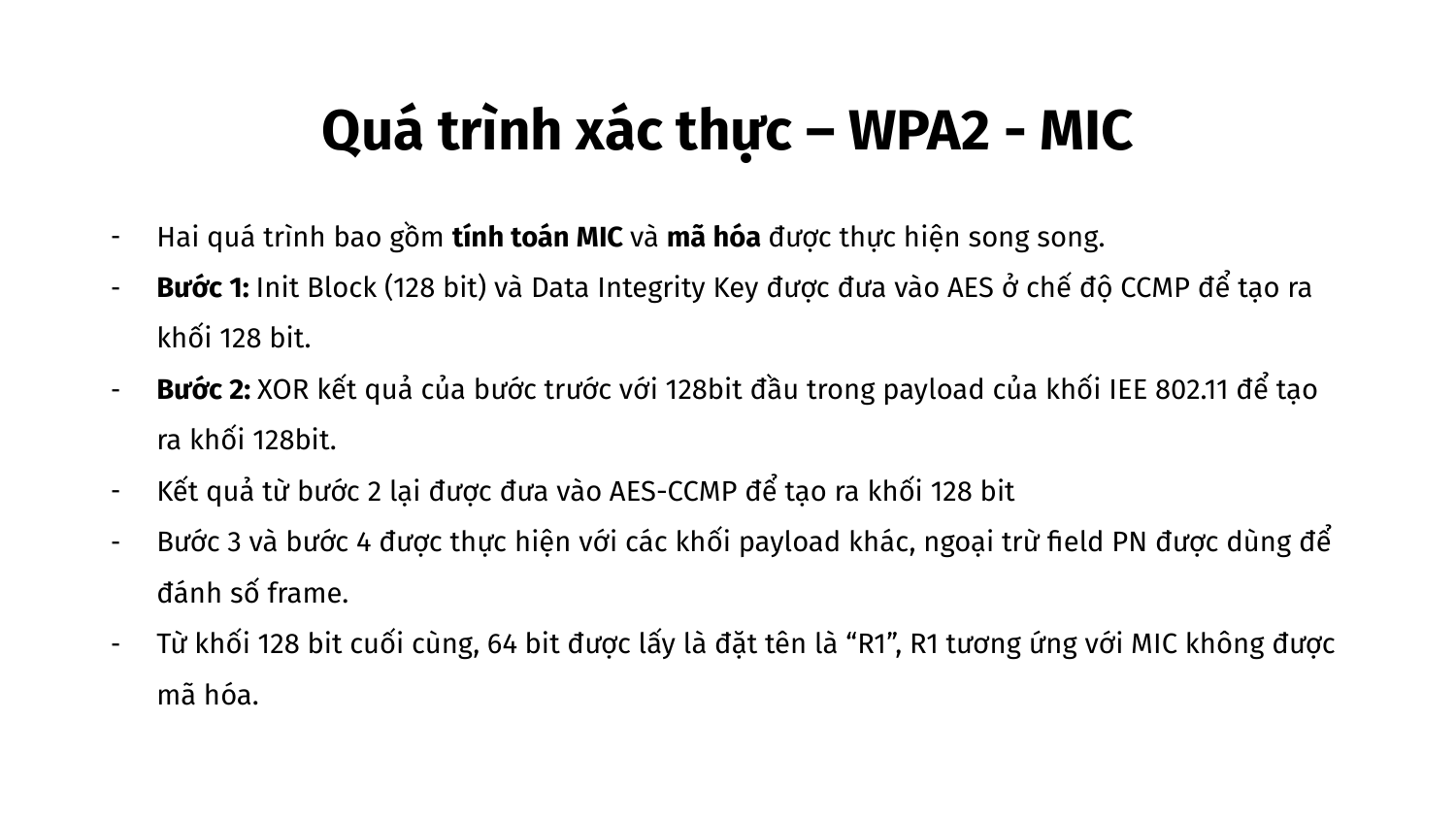

# Quá trình xác thực – WPA2 - MIC
Hai quá trình bao gồm tính toán MIC và mã hóa được thực hiện song song.
Bước 1: Init Block (128 bit) và Data Integrity Key được đưa vào AES ở chế độ CCMP để tạo ra khối 128 bit.
Bước 2: XOR kết quả của bước trước với 128bit đầu trong payload của khối IEE 802.11 để tạo ra khối 128bit.
Kết quả từ bước 2 lại được đưa vào AES-CCMP để tạo ra khối 128 bit
Bước 3 và bước 4 được thực hiện với các khối payload khác, ngoại trừ field PN được dùng để đánh số frame.
Từ khối 128 bit cuối cùng, 64 bit được lấy là đặt tên là “R1”, R1 tương ứng với MIC không được mã hóa.